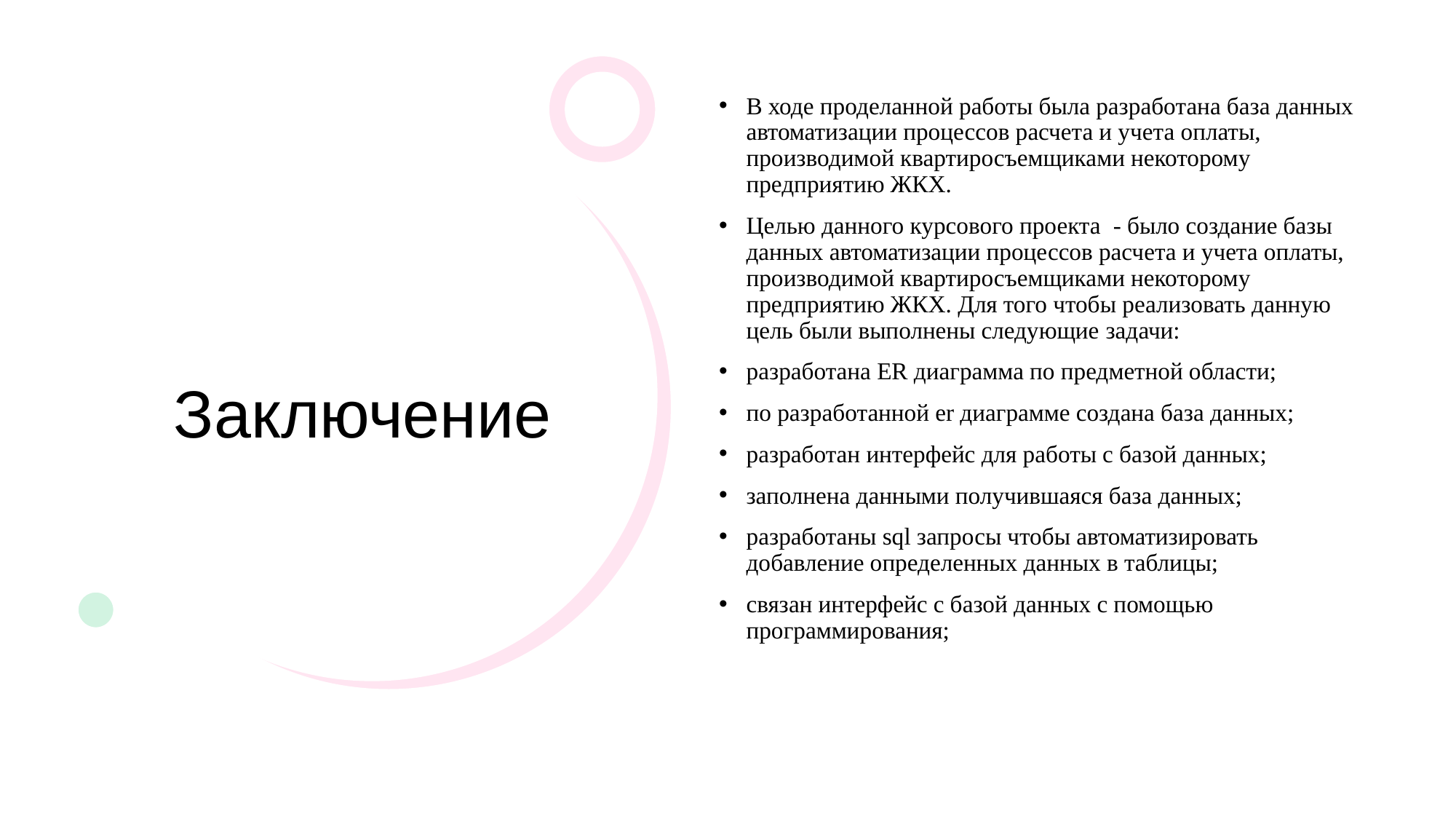

В ходе проделанной работы была разработана база данных автоматизации процессов расчета и учета оплаты, производимой квартиросъемщиками некоторому предприятию ЖКХ.
Целью данного курсового проекта  - было создание базы данных автоматизации процессов расчета и учета оплаты, производимой квартиросъемщиками некоторому предприятию ЖКХ. Для того чтобы реализовать данную цель были выполнены следующие задачи:
разработана ER диаграмма по предметной области;
по разработанной er диаграмме создана база данных;
разработан интерфейс для работы с базой данных;
заполнена данными получившаяся база данных;
разработаны sql запросы чтобы автоматизировать добавление определенных данных в таблицы;
связан интерфейс с базой данных с помощью программирования;

# Заключение